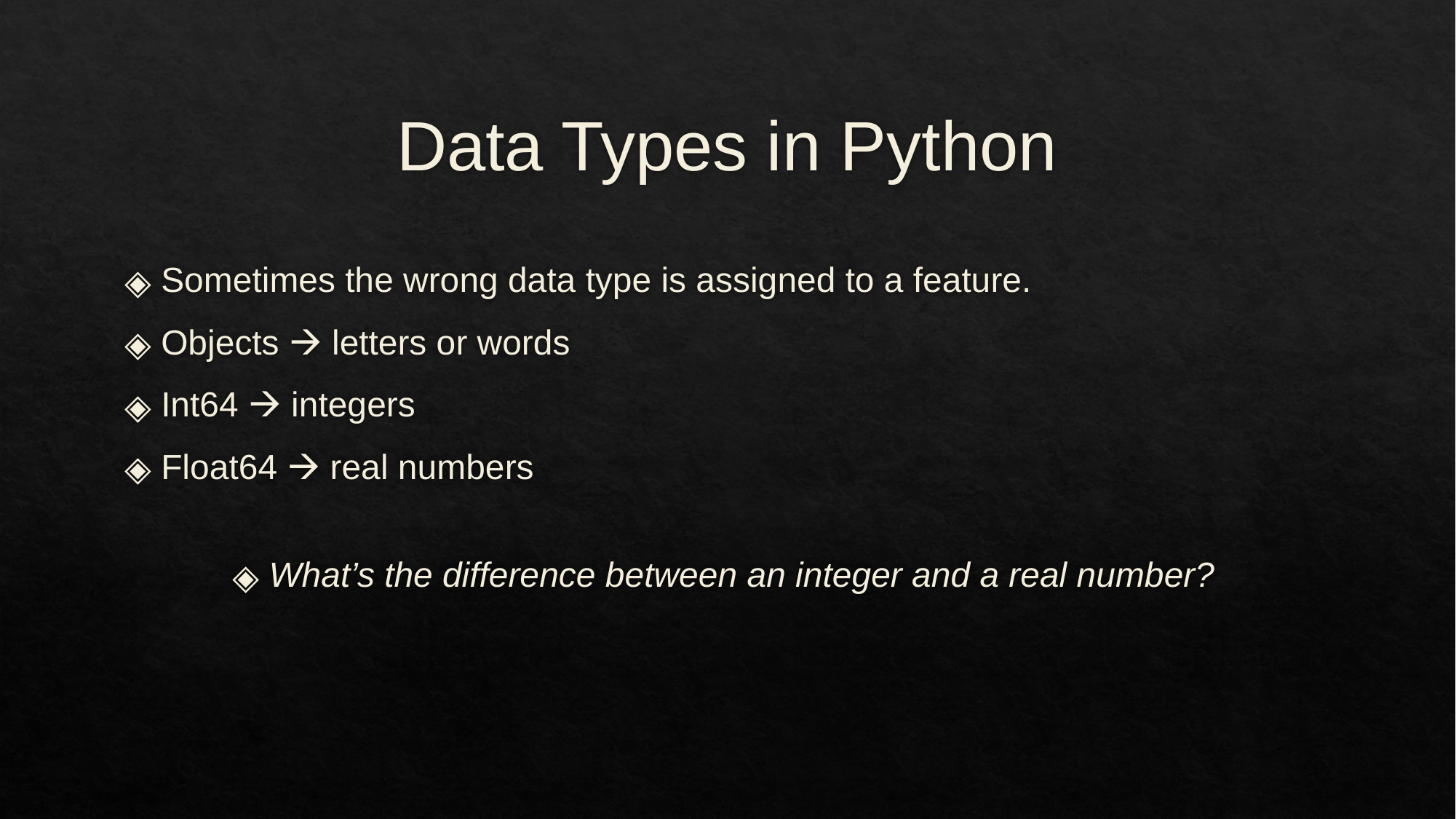

# Data Types in Python
Sometimes the wrong data type is assigned to a feature.
Objects 🡪 letters or words
Int64 🡪 integers
Float64 🡪 real numbers
What’s the difference between an integer and a real number?